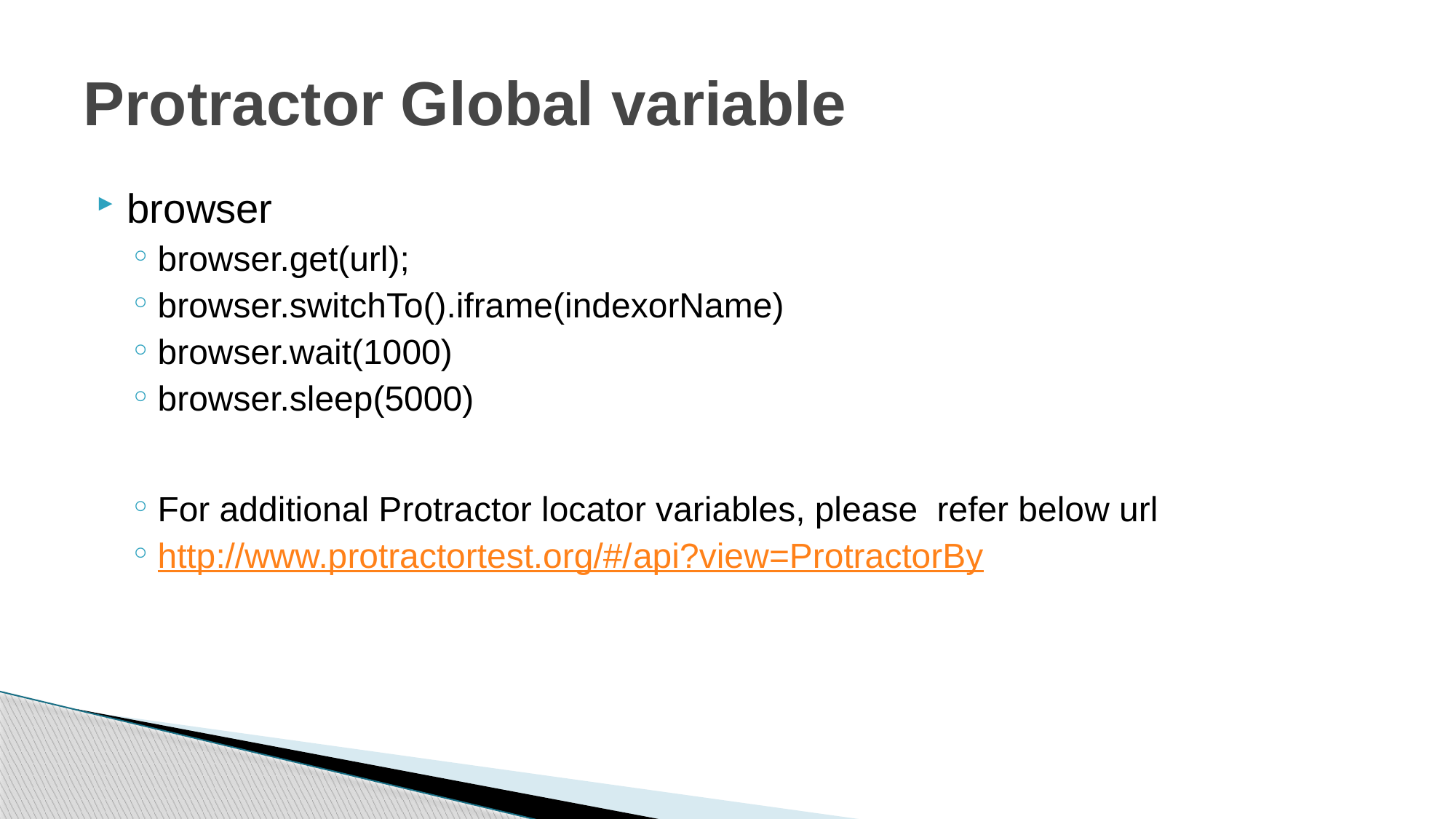

# Protractor Global variable
browser
browser.get(url);
browser.switchTo().iframe(indexorName)
browser.wait(1000)
browser.sleep(5000)

For additional Protractor locator variables, please  refer below url
http://www.protractortest.org/#/api?view=ProtractorBy